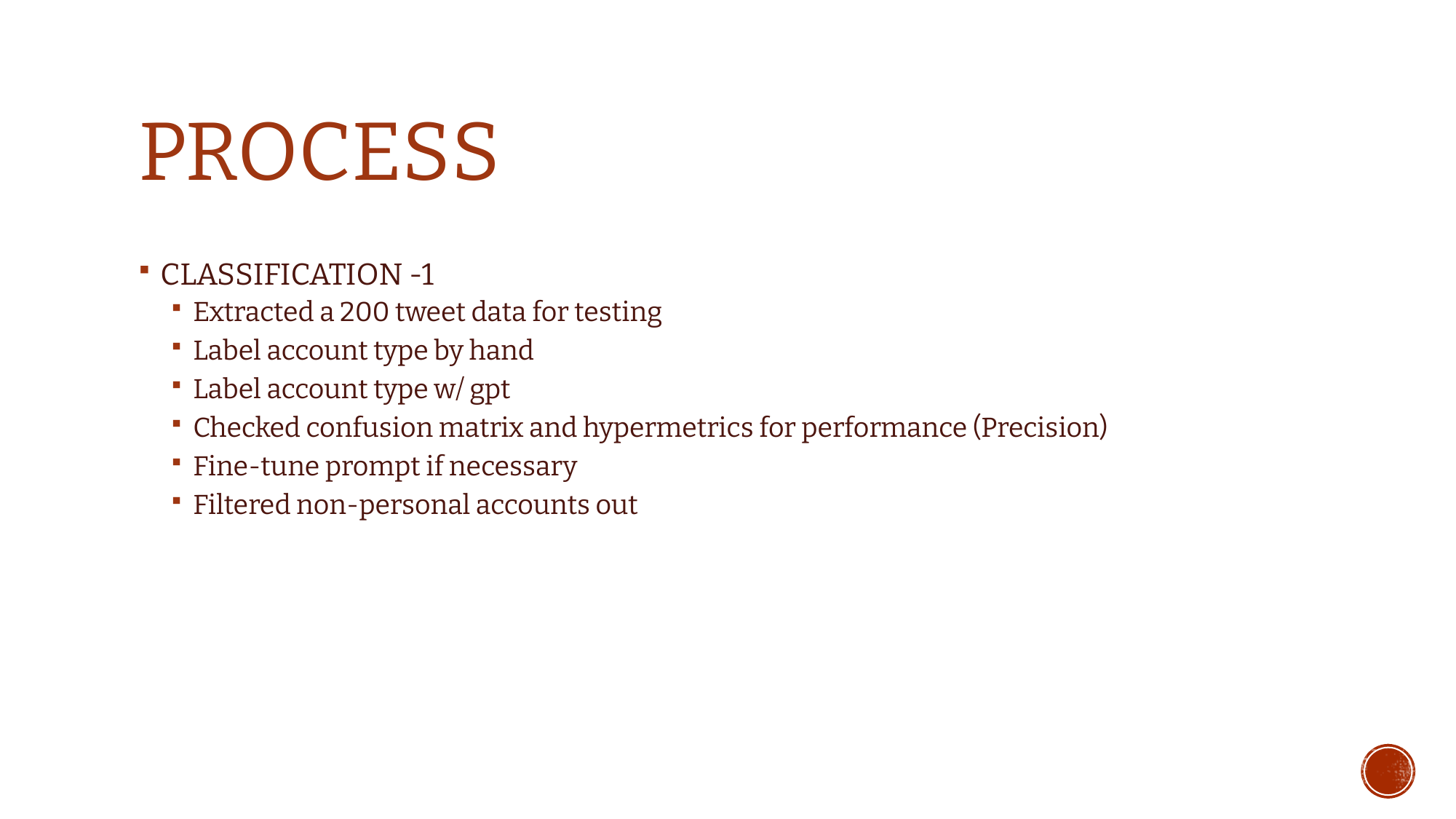

# PROCESS
CLASSIFICATION -1
Extracted a 200 tweet data for testing
Label account type by hand
Label account type w/ gpt
Checked confusion matrix and hypermetrics for performance (Precision)
Fine-tune prompt if necessary
Filtered non-personal accounts out